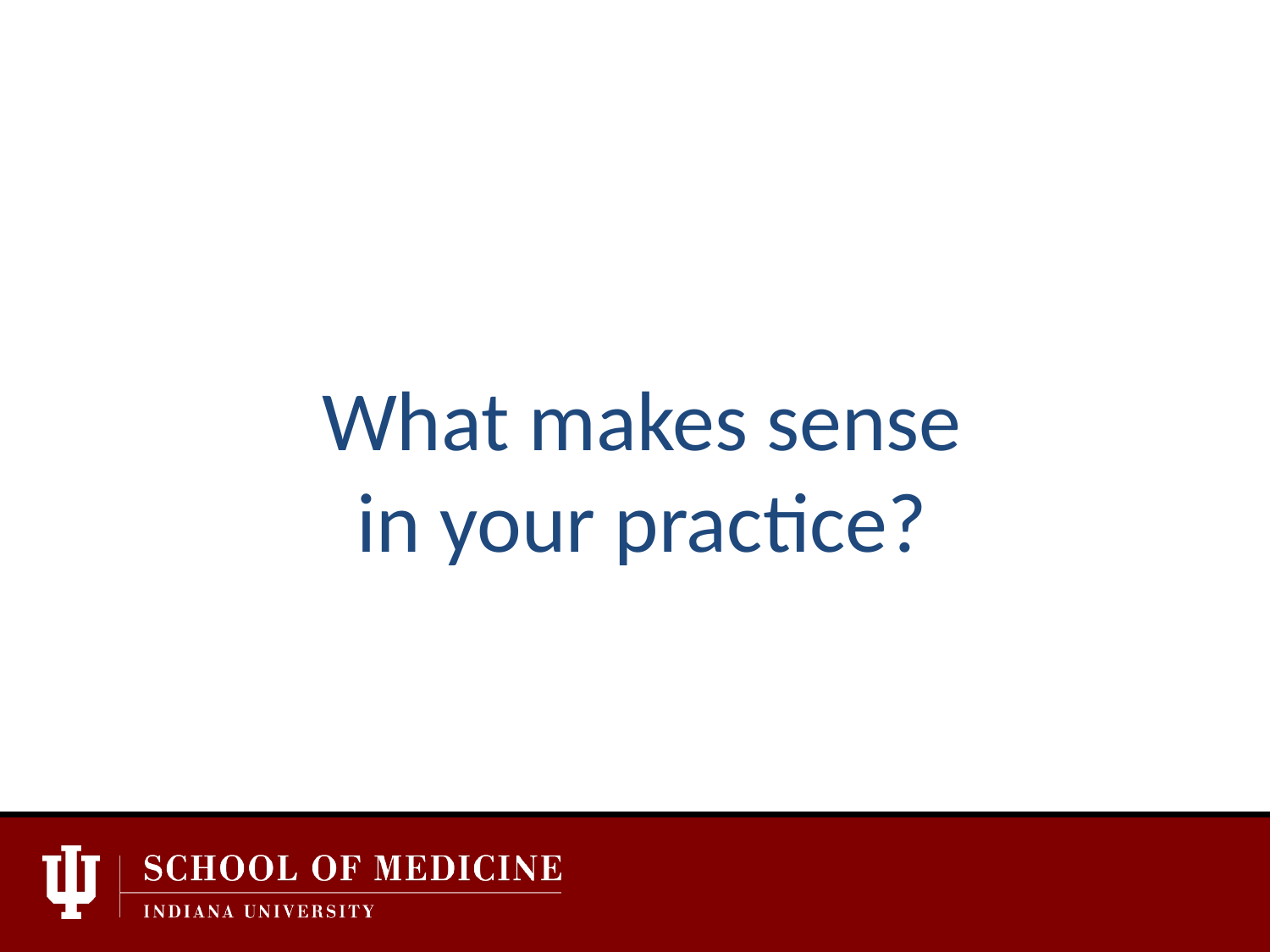

#

 What makes sense
in your practice?